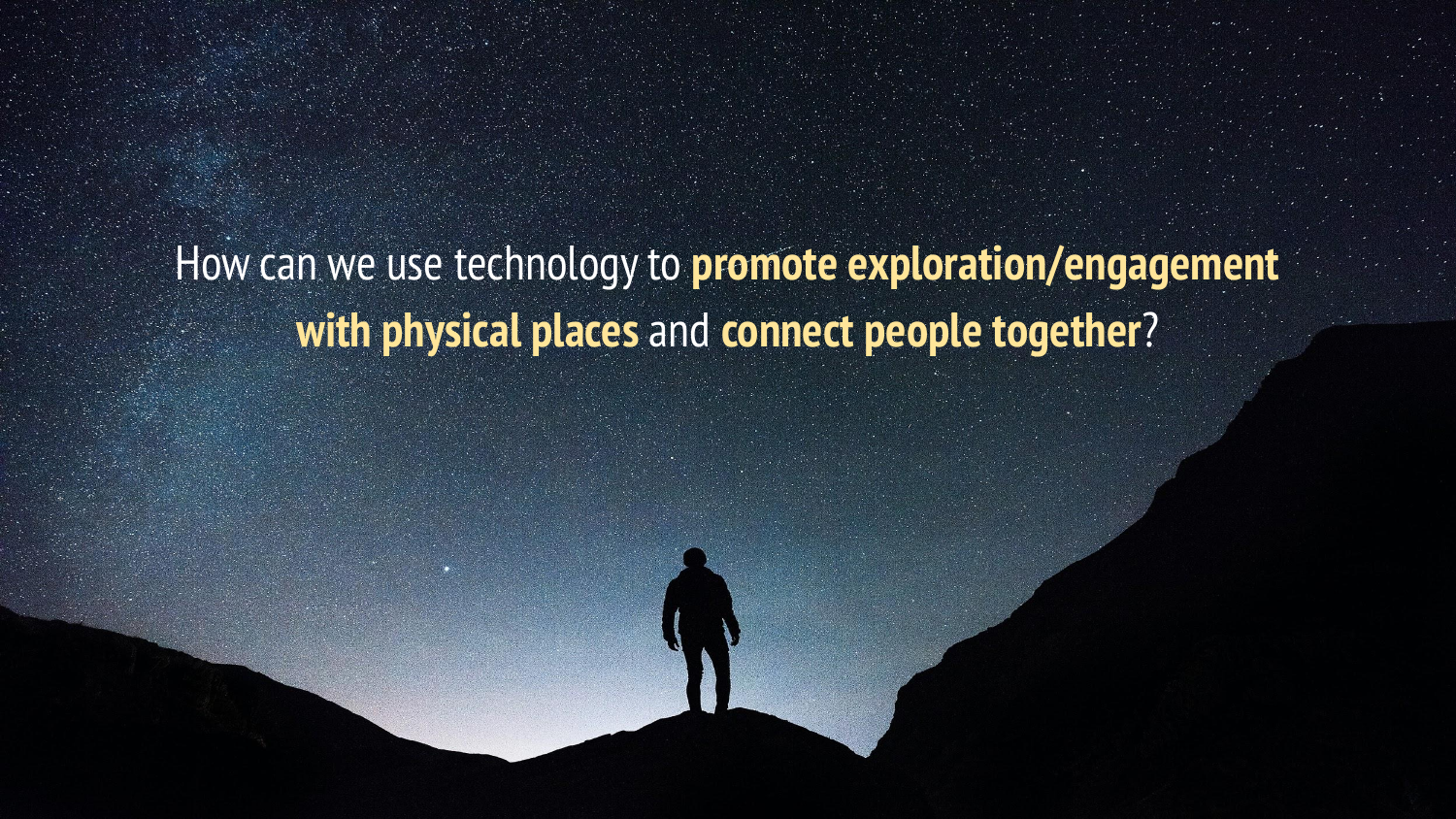

How can we use technology to promote exploration/engagement with physical places and connect people together?